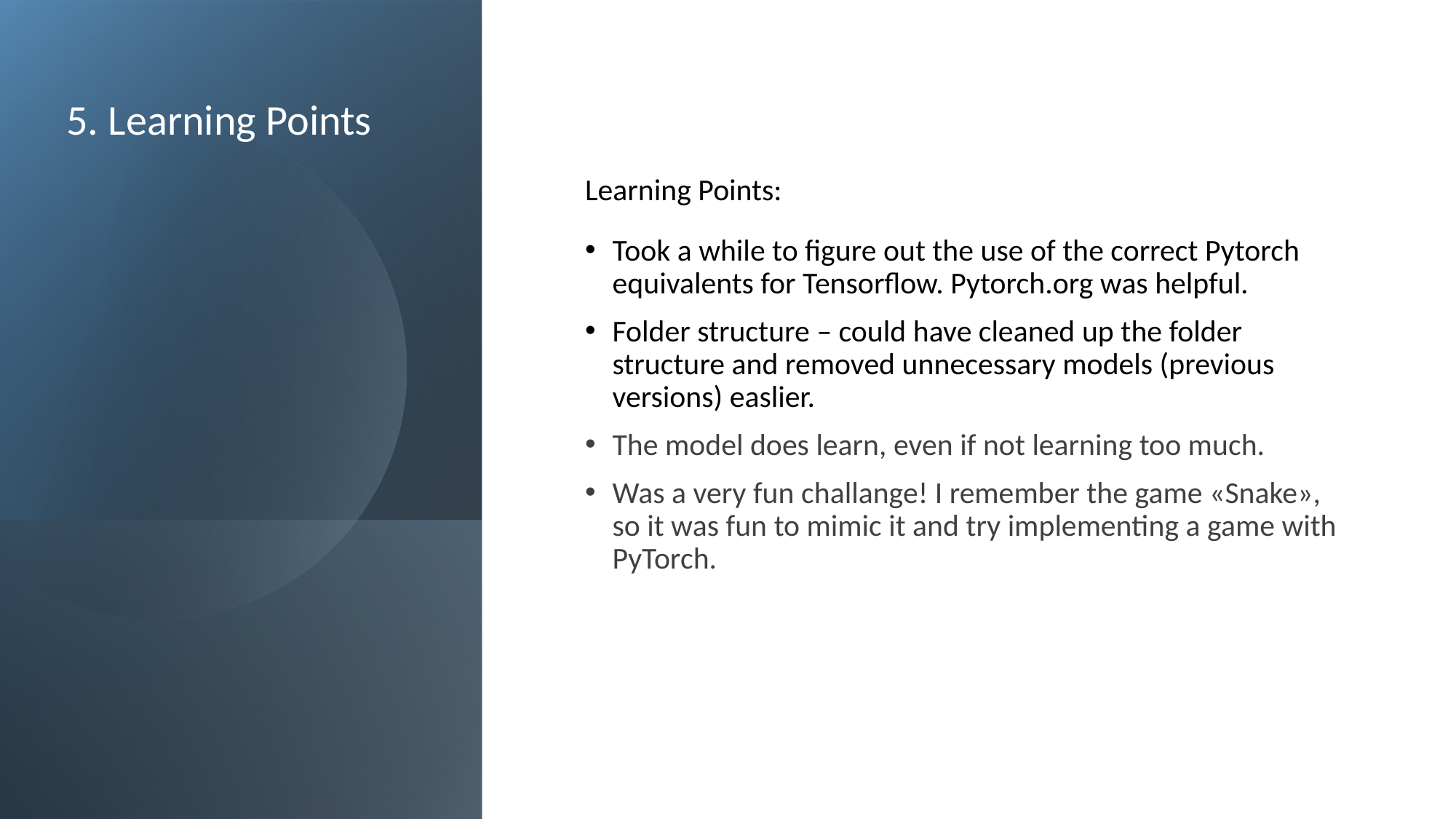

# 5. Learning Points
Learning Points:
Took a while to figure out the use of the correct Pytorch equivalents for Tensorflow. Pytorch.org was helpful.
Folder structure – could have cleaned up the folder structure and removed unnecessary models (previous versions) easlier.
The model does learn, even if not learning too much.
Was a very fun challange! I remember the game «Snake», so it was fun to mimic it and try implementing a game with PyTorch.